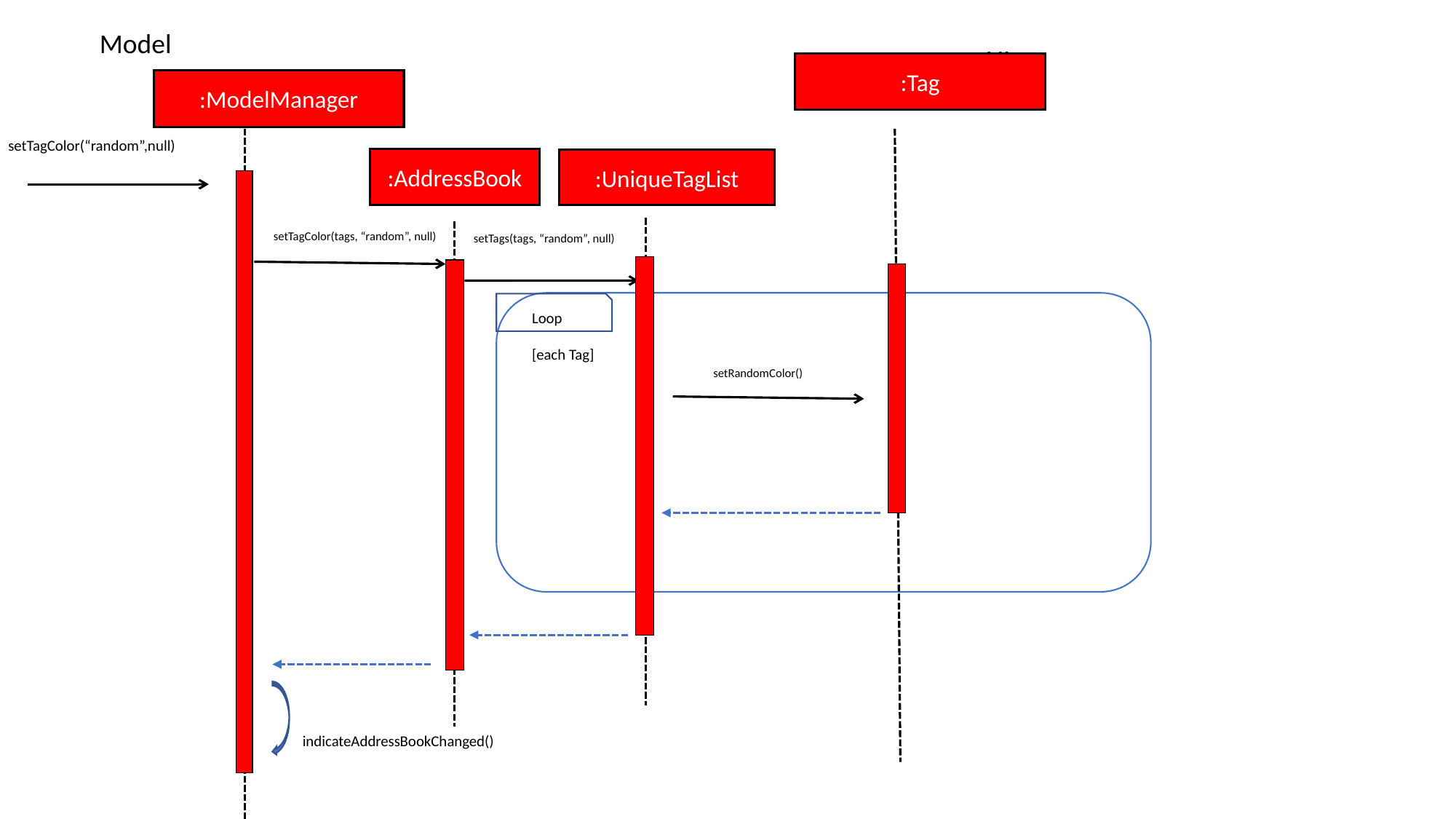

Model
UI
:Tag
:ModelManager
setTagColor(“random”,null)
:AddressBook
:UniqueTagList

setTagColor(tags, “random”, null)
setTags(tags, “random”, null)

Loop

[each Tag]
setRandomColor()

indicateAddressBookChanged()